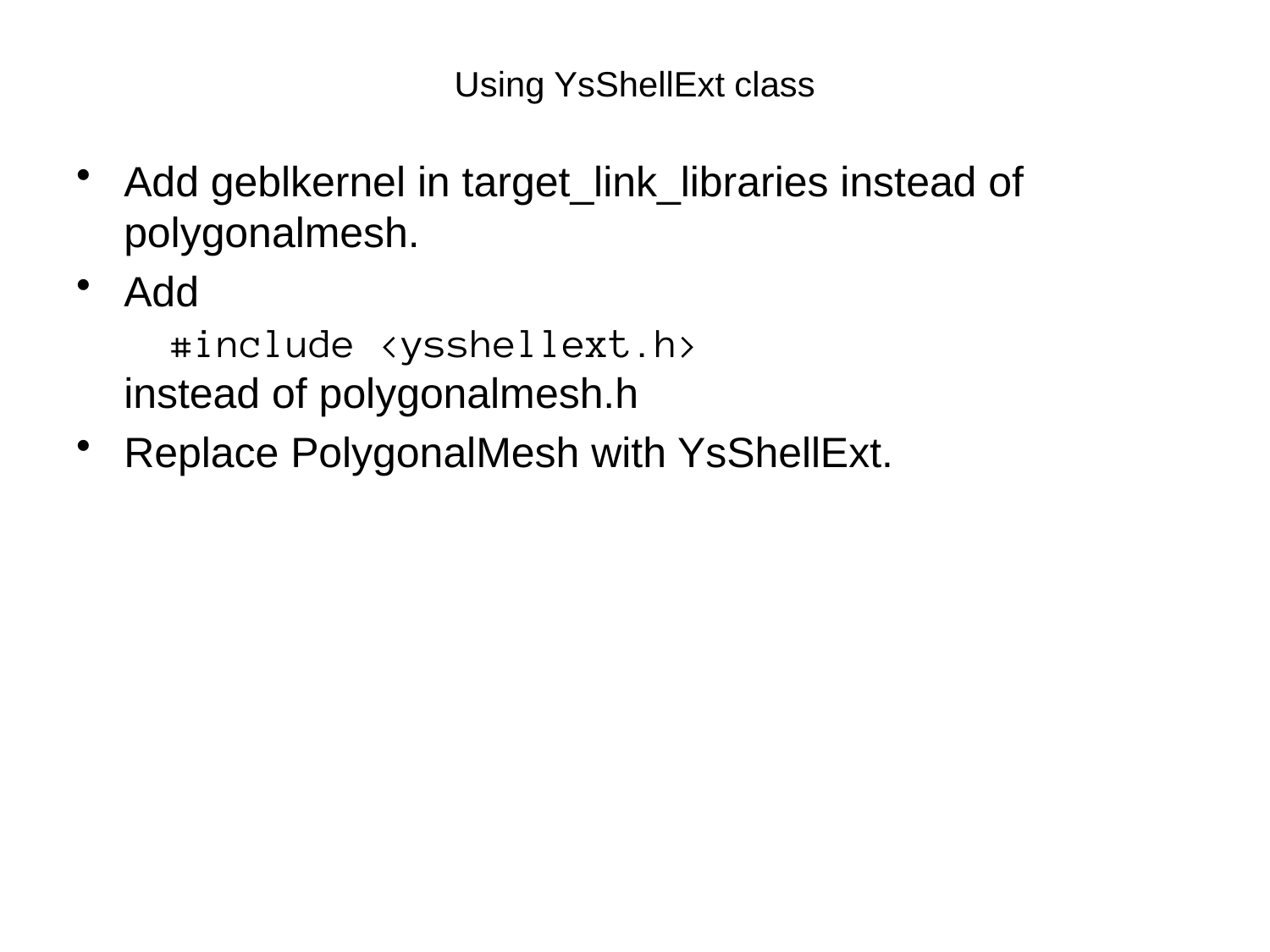

# Using YsShellExt class
Add geblkernel in target_link_libraries instead of polygonalmesh.
Add
    #include <ysshellext.h>
instead of polygonalmesh.h
Replace PolygonalMesh with YsShellExt.